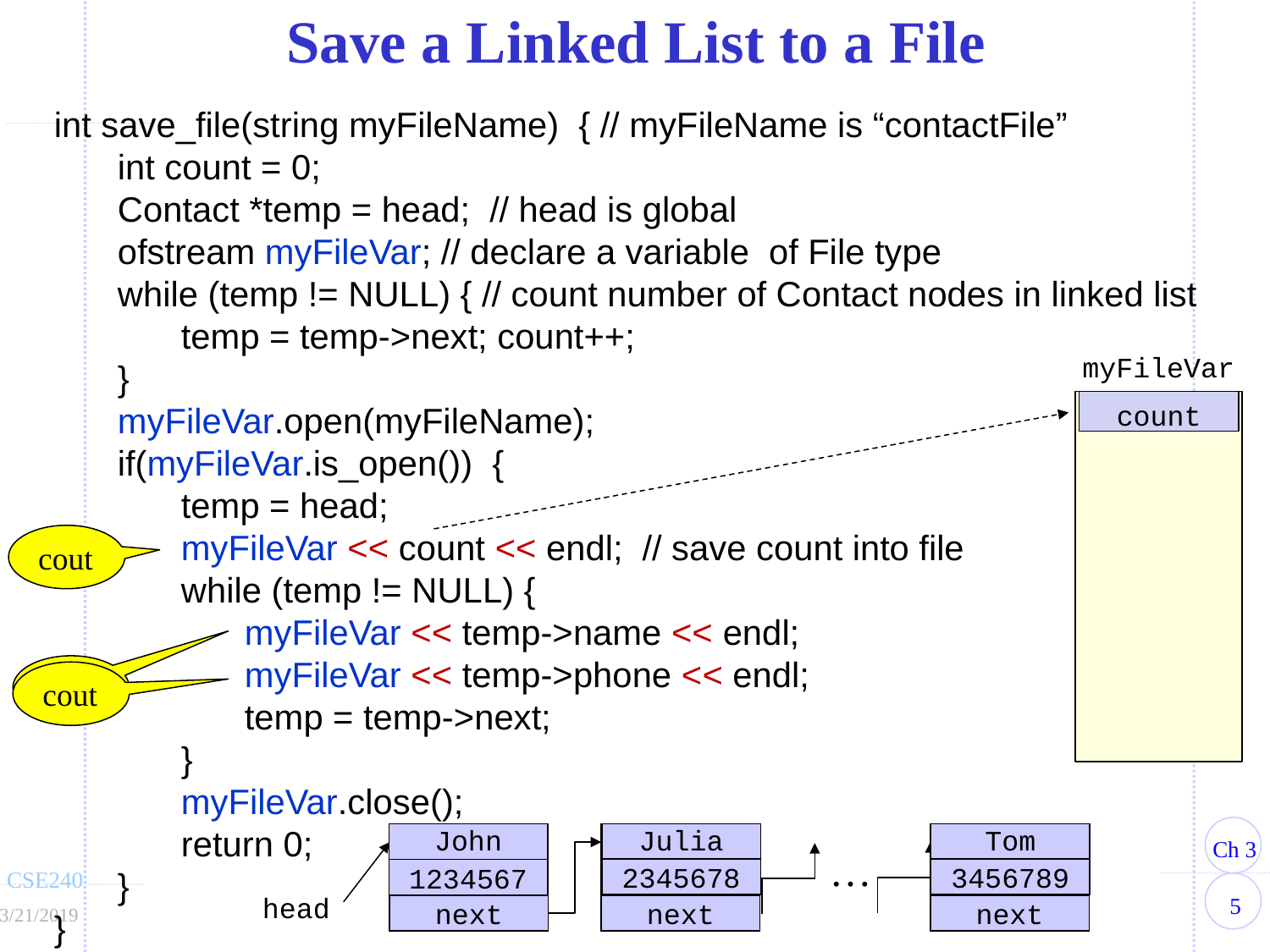

Save a Linked List to a File
int save_file(string myFileName)  { // myFileName is “contactFile”
	int count = 0;
	Contact *temp = head;  // head is global
	ofstream myFileVar; // declare a variable  of File type
	while (temp != NULL) { // count number of Contact nodes in linked list
		temp = temp->next; count++;
	}
	myFileVar.open(myFileName);
	if(myFileVar.is_open())  {
		temp = head;
		myFileVar << count << endl;  // save count into file
		while (temp != NULL) {
			myFileVar << temp->name << endl;
			myFileVar << temp->phone << endl;
			temp = temp->next;
		}
		myFileVar.close();
		return 0;
	}
}
myFileVar

count
cout
cout
cout
Julia
2345678
Tom
3456789
John
1234567
John
1234567
Julia
2345678
Tom
…
3456789
head
next
next
next